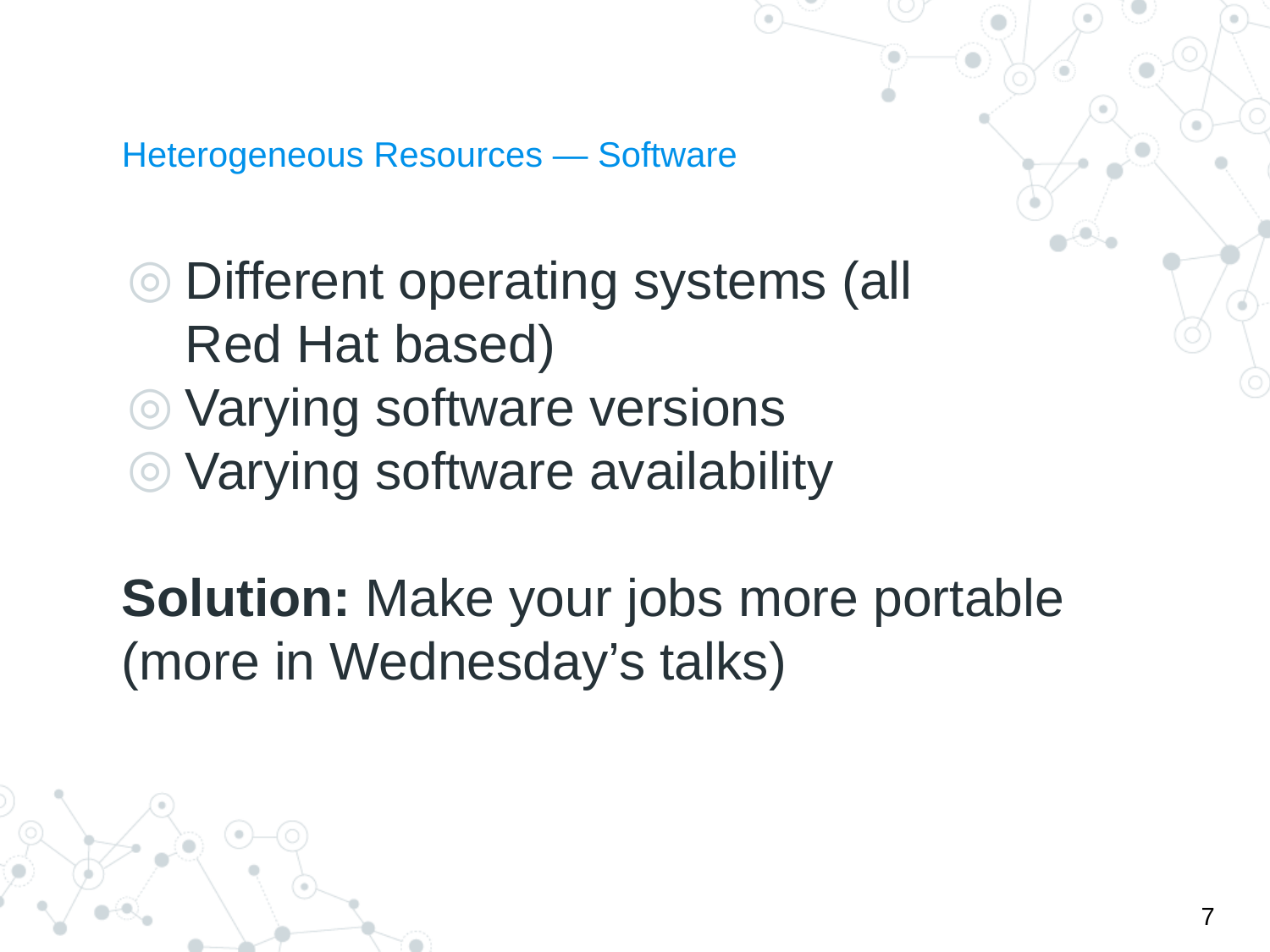

# Heterogeneous Resources — Software
Different operating systems (all
Red Hat based)
Varying software versions
Varying software availability

Solution: Make your jobs more portable (more in Wednesday’s talks)
7